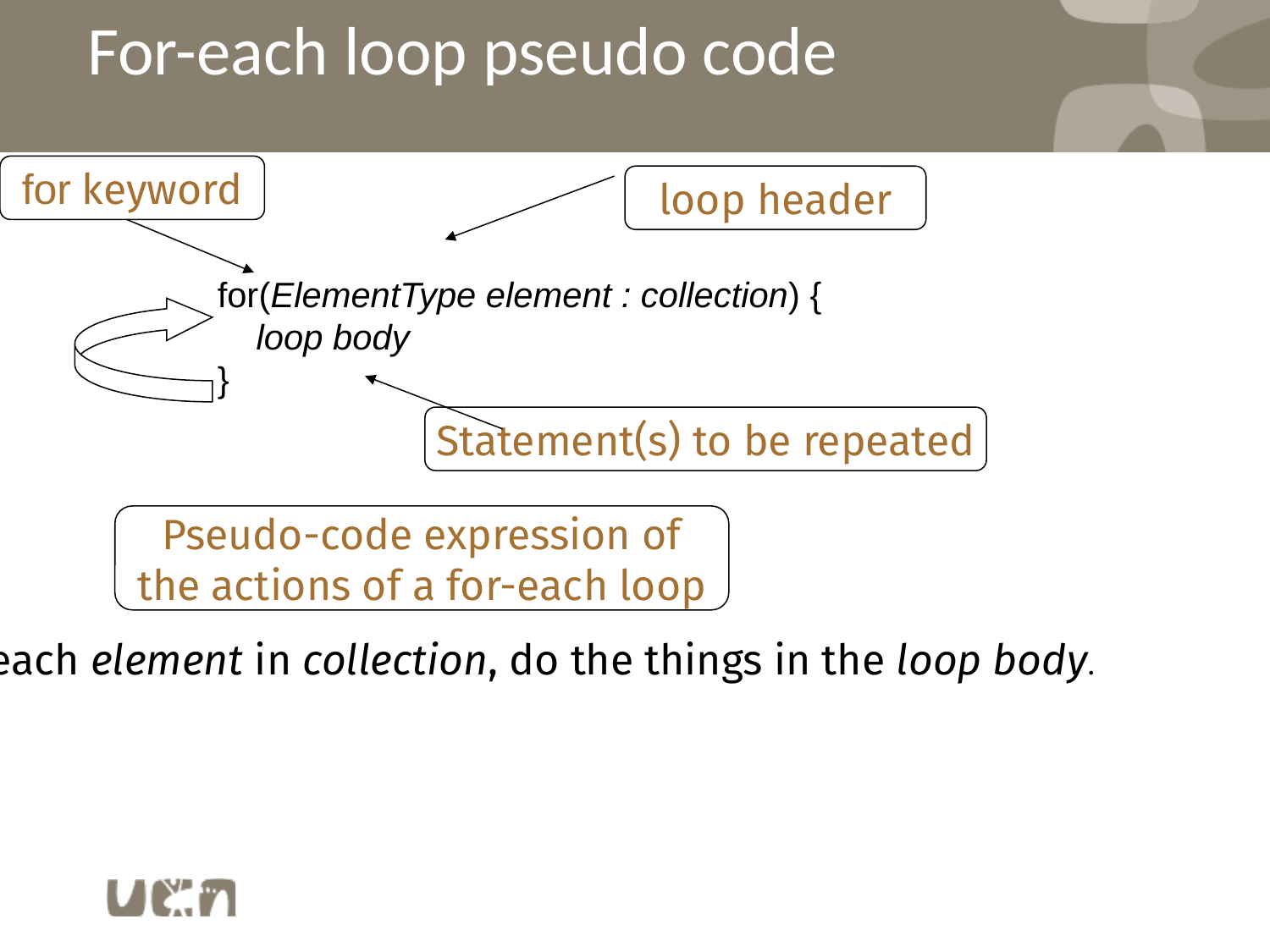

# For-each loop pseudo code
for keyword

loop header

for(ElementType element : collection) {
    loop body
}

Statement(s) to be repeated
Pseudo-code expression of the actions of a for-each loop
For each element in collection, do the things in the loop body.